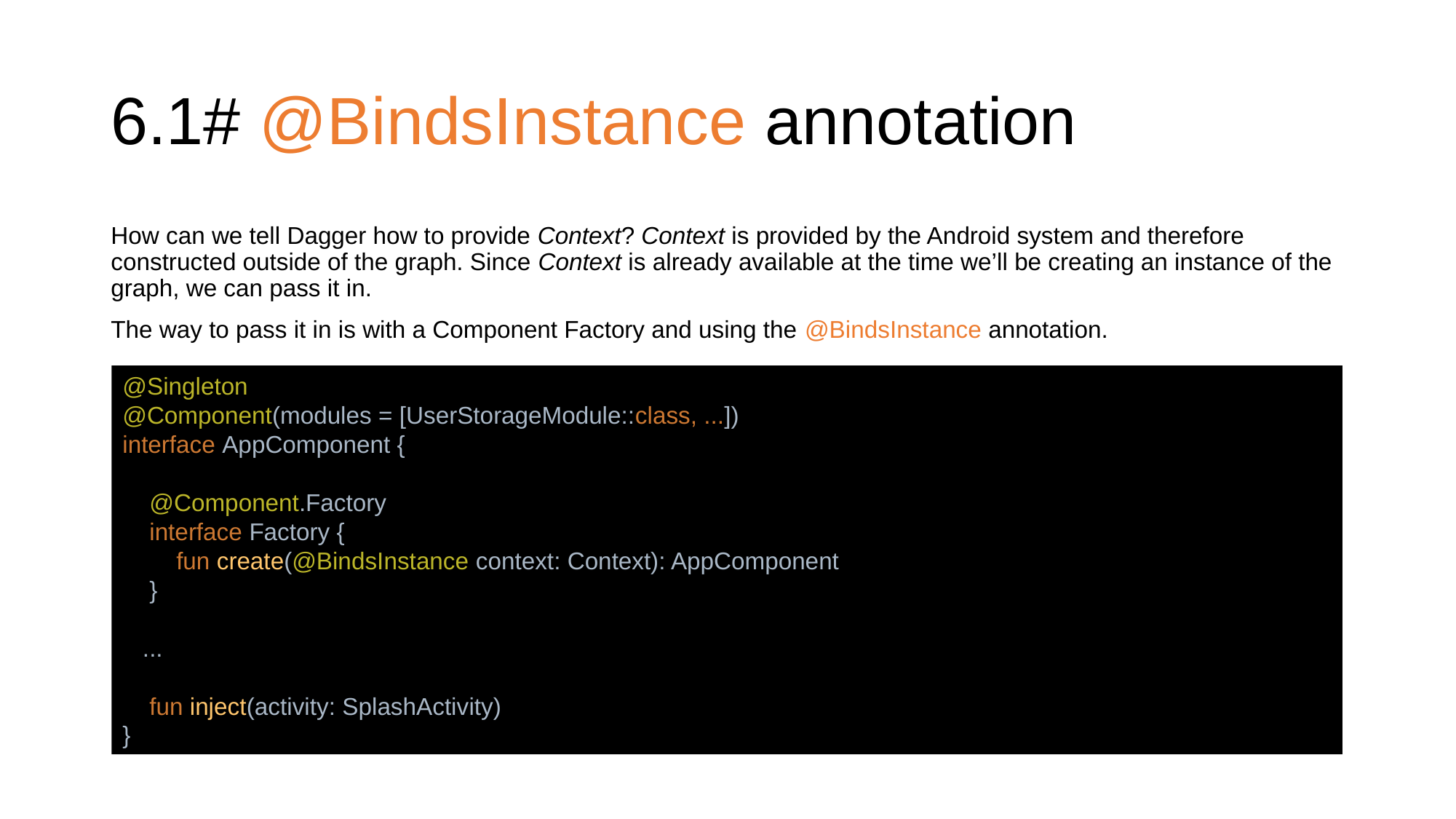

# 6.1# @BindsInstance annotation
How can we tell Dagger how to provide Context? Context is provided by the Android system and therefore constructed outside of the graph. Since Context is already available at the time we’ll be creating an instance of the graph, we can pass it in.
The way to pass it in is with a Component Factory and using the @BindsInstance annotation.
@Singleton
@Component(modules = [UserStorageModule::class, ...])
interface AppComponent {
    @Component.Factory
    interface Factory {
        fun create(@BindsInstance context: Context): AppComponent
    }
   ...
    fun inject(activity: SplashActivity)
}